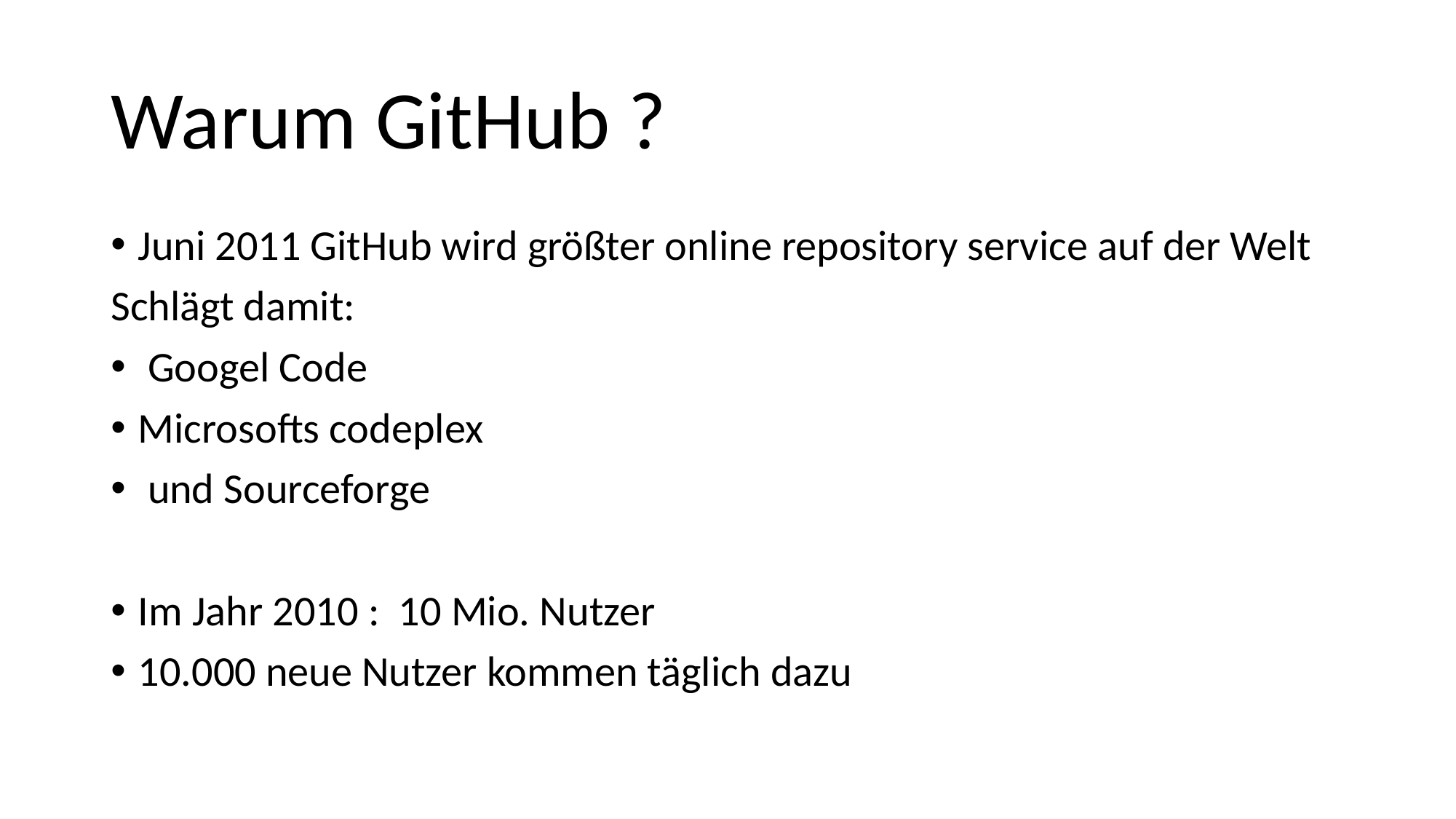

# Warum GitHub ?
Juni 2011 GitHub wird größter online repository service auf der Welt
Schlägt damit:
 Googel Code
Microsofts codeplex
 und Sourceforge

Im Jahr 2010 :  10 Mio. Nutzer
10.000 neue Nutzer kommen täglich dazu